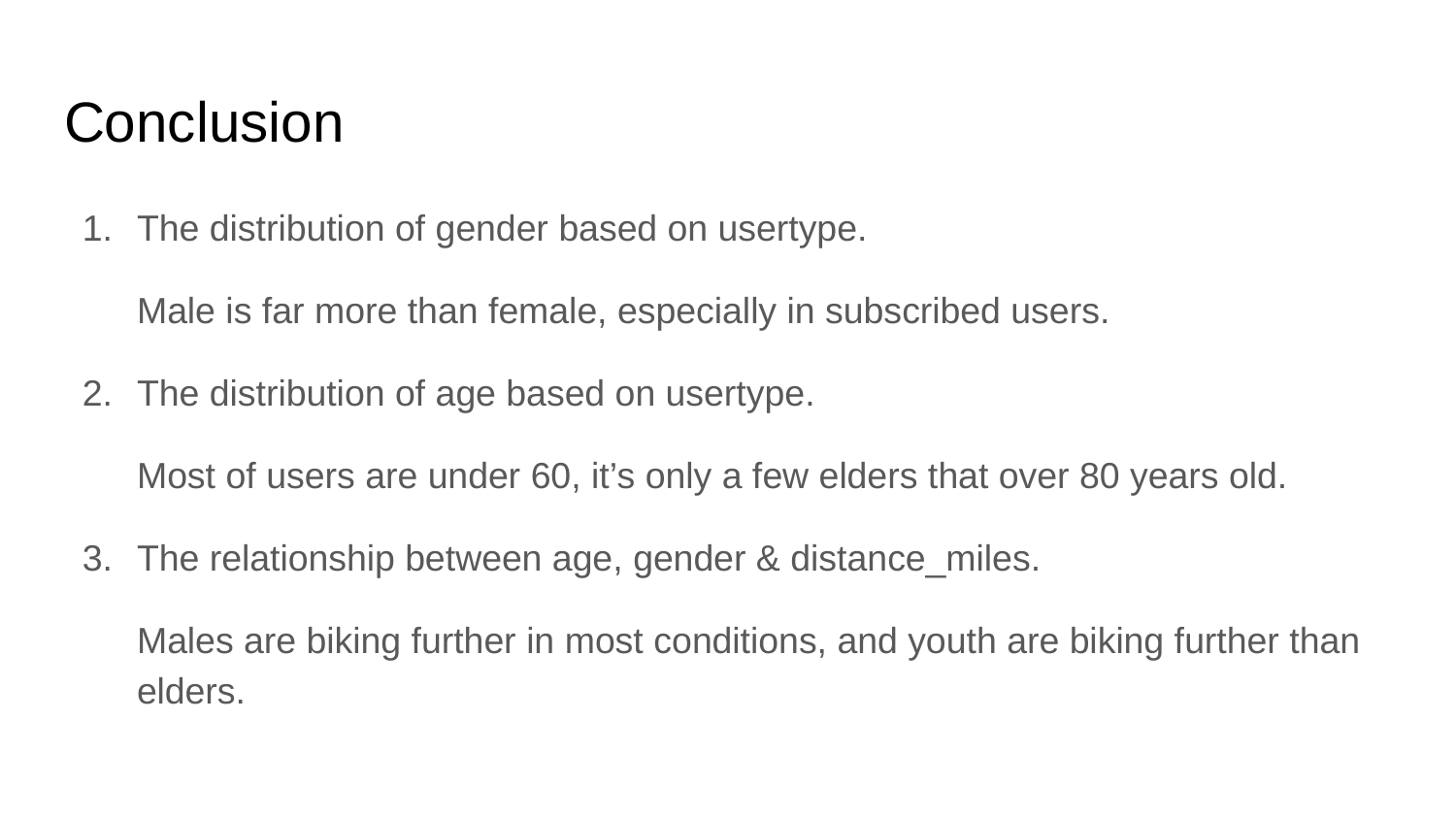

# Conclusion
The distribution of gender based on usertype.
Male is far more than female, especially in subscribed users.
The distribution of age based on usertype.
Most of users are under 60, it’s only a few elders that over 80 years old.
The relationship between age, gender & distance_miles.
Males are biking further in most conditions, and youth are biking further than elders.